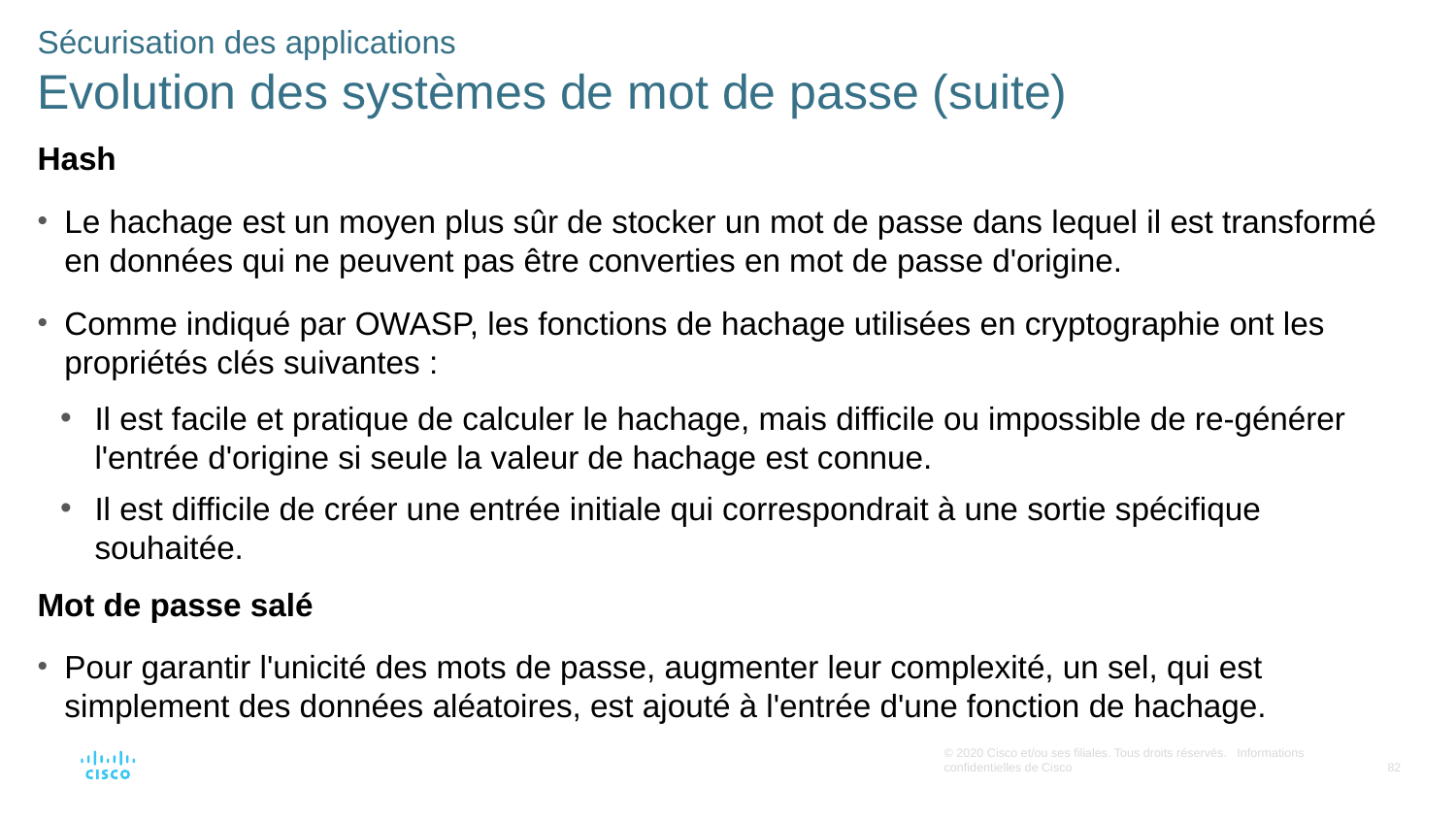

Sécurisation des applications
Evolution des systèmes de mot de passe (suite)
Hash
Le hachage est un moyen plus sûr de stocker un mot de passe dans lequel il est transformé en données qui ne peuvent pas être converties en mot de passe d'origine.
Comme indiqué par OWASP, les fonctions de hachage utilisées en cryptographie ont les propriétés clés suivantes :
Il est facile et pratique de calculer le hachage, mais difficile ou impossible de re-générer l'entrée d'origine si seule la valeur de hachage est connue.
Il est difficile de créer une entrée initiale qui correspondrait à une sortie spécifique souhaitée.
Mot de passe salé
Pour garantir l'unicité des mots de passe, augmenter leur complexité, un sel, qui est simplement des données aléatoires, est ajouté à l'entrée d'une fonction de hachage.